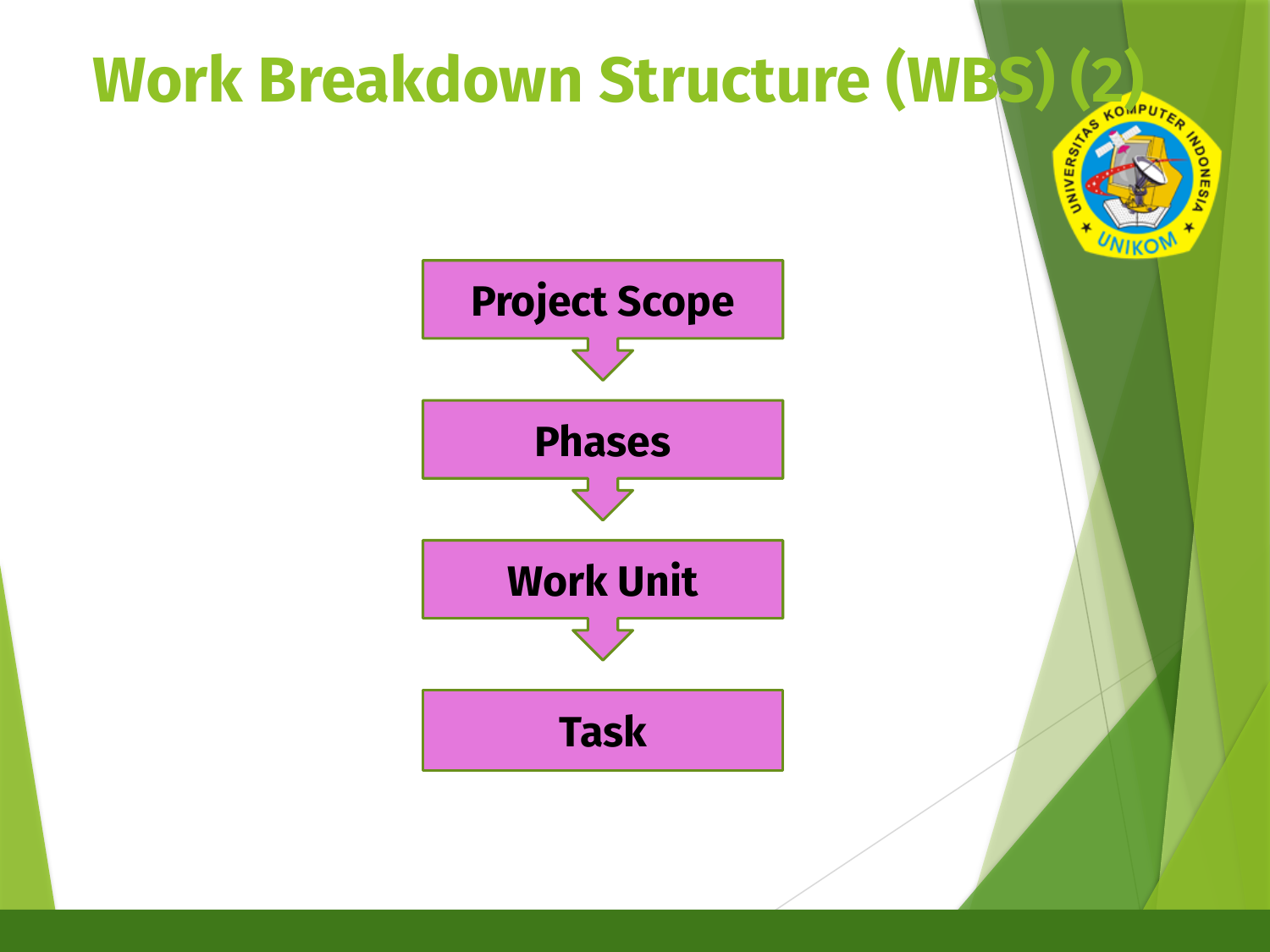

# Work Breakdown Structure (WBS) (2)
12
Project Scope
Phases
Work Unit
Task